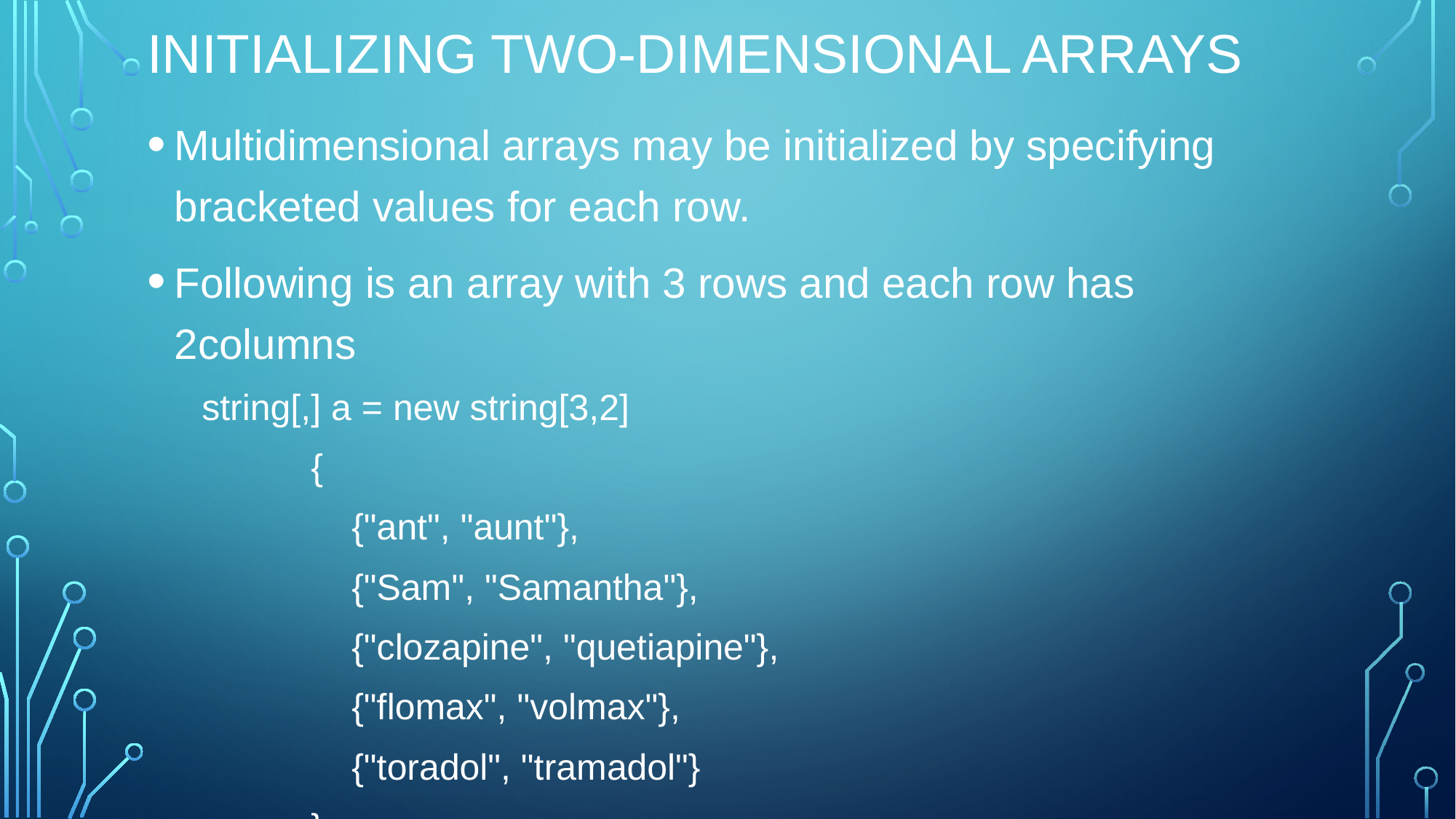

# Initializing Two-Dimensional Arrays
Multidimensional arrays may be initialized by specifying bracketed values for each row.
Following is an array with 3 rows and each row has 2columns
string[,] a = new string[3,2]
	{
	    {"ant", "aunt"},
	    {"Sam", "Samantha"},
	    {"clozapine", "quetiapine"},
	    {"flomax", "volmax"},
	    {"toradol", "tramadol"}
	};